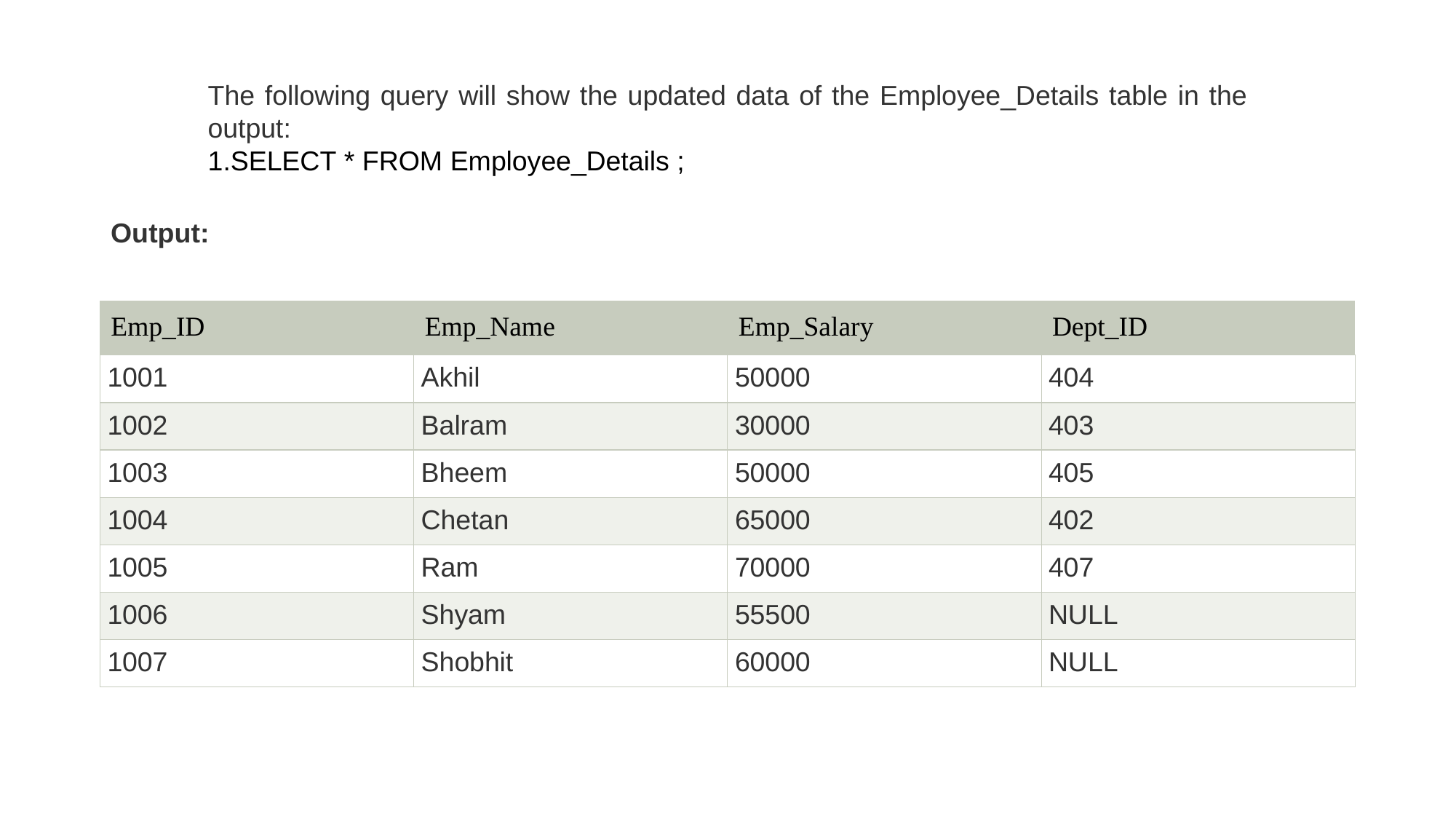

The following query will show the updated data of the Employee_Details table in the output:
SELECT * FROM Employee_Details ;
Output:
| Emp\_ID | Emp\_Name | Emp\_Salary | Dept\_ID |
| --- | --- | --- | --- |
| 1001 | Akhil | 50000 | 404 |
| 1002 | Balram | 30000 | 403 |
| 1003 | Bheem | 50000 | 405 |
| 1004 | Chetan | 65000 | 402 |
| 1005 | Ram | 70000 | 407 |
| 1006 | Shyam | 55500 | NULL |
| 1007 | Shobhit | 60000 | NULL |